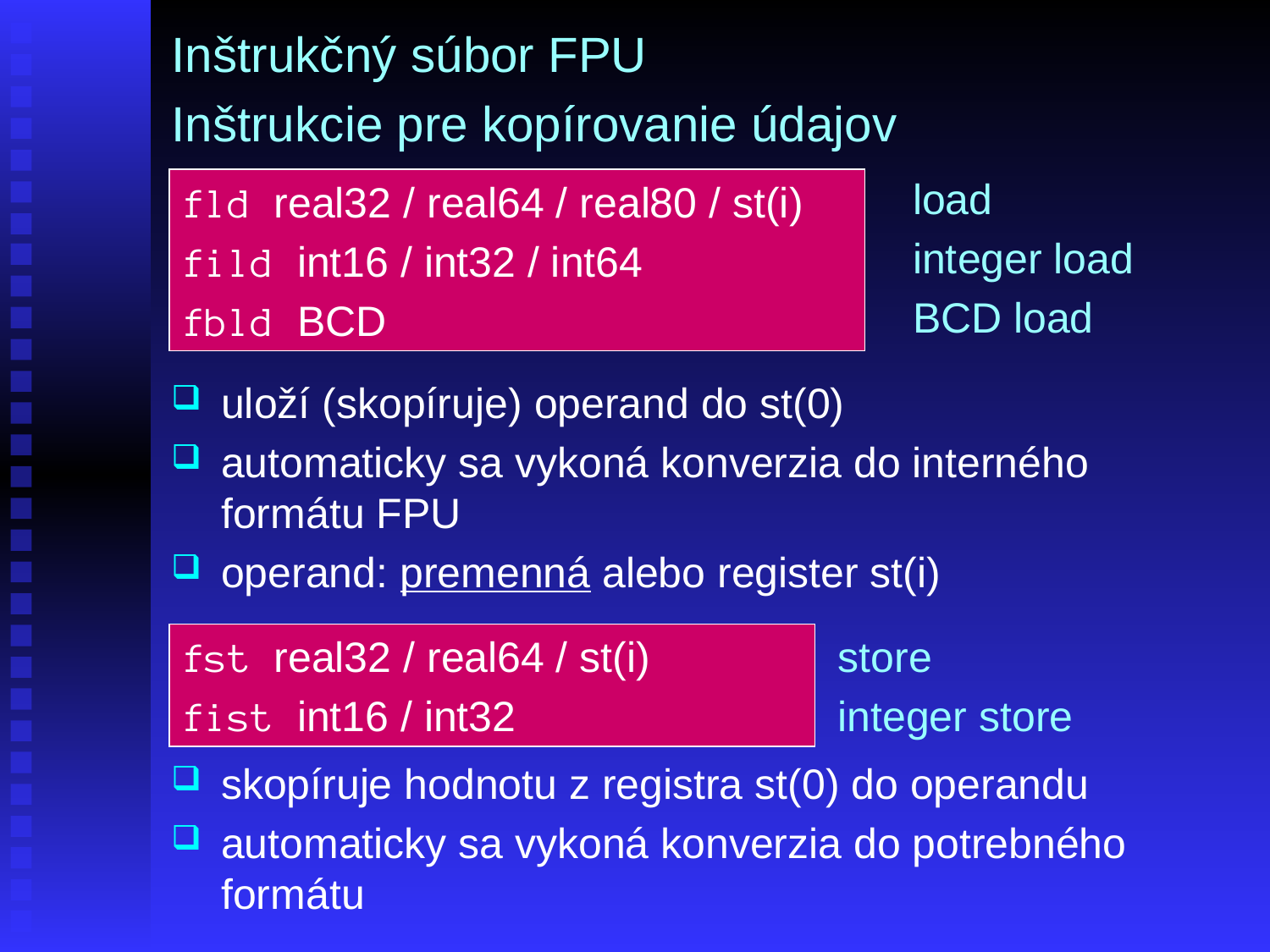

# Inštrukčný súbor FPU
Inštrukcie pre kopírovanie údajov
load
integer load
BCD load
fld real32 / real64 / real80 / st(i)
fild int16 / int32 / int64
fbld BCD
uloží (skopíruje) operand do st(0)
automaticky sa vykoná konverzia do interného formátu FPU
operand: premenná alebo register st(i)
fst real32 / real64 / st(i)
fist int16 / int32
store
integer store
skopíruje hodnotu z registra st(0) do operandu
automaticky sa vykoná konverzia do potrebného formátu